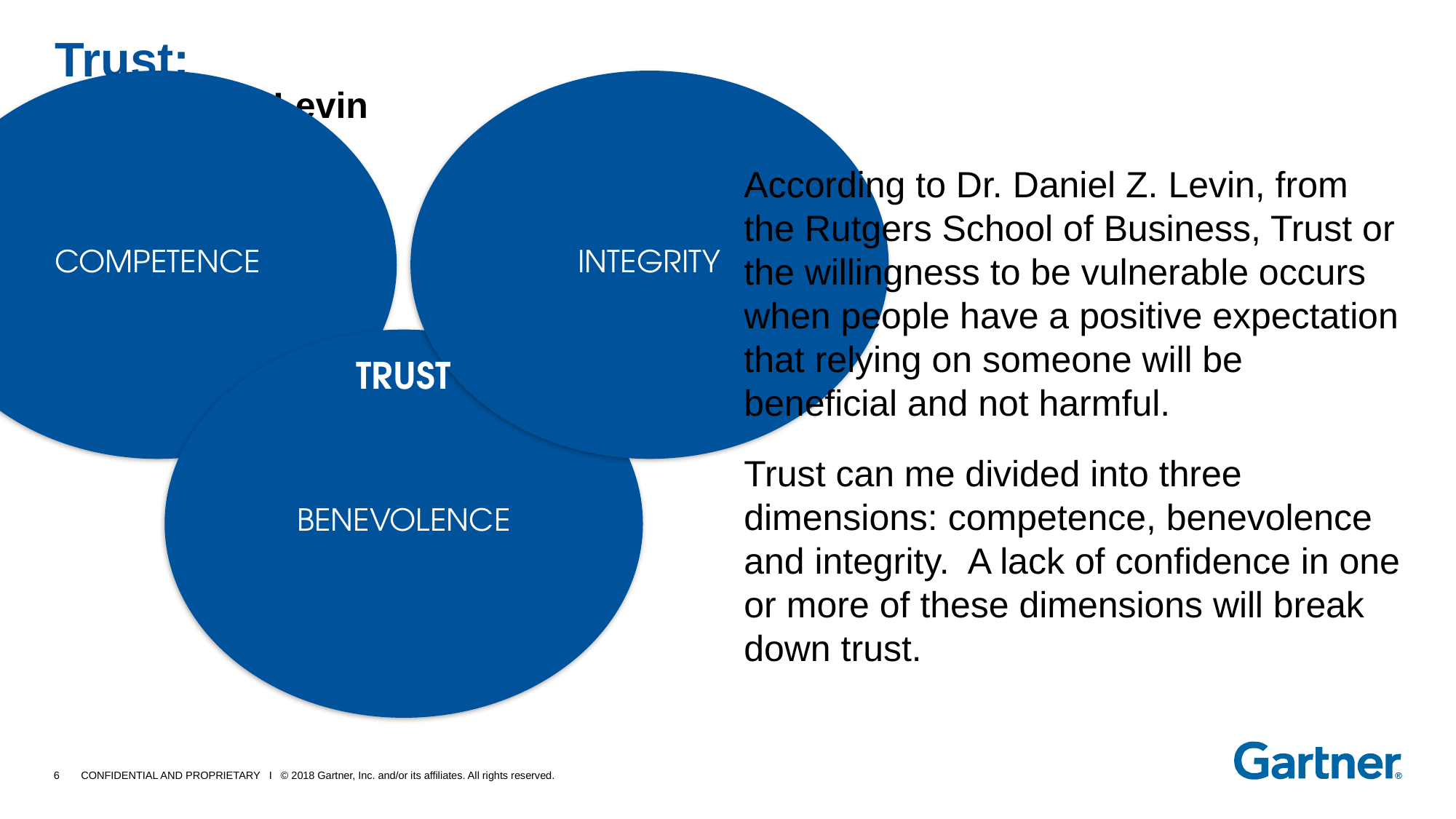

# Trust: By Daniel Z. Levin
COMPETENCE
BENEVOLENCE
INTEGRITY
According to Dr. Daniel Z. Levin, from the Rutgers School of Business, Trust or the willingness to be vulnerable occurs when people have a positive expectation that relying on someone will be beneficial and not harmful.
Trust can me divided into three dimensions: competence, benevolence and integrity.  A lack of confidence in one or more of these dimensions will break down trust.
TRUST